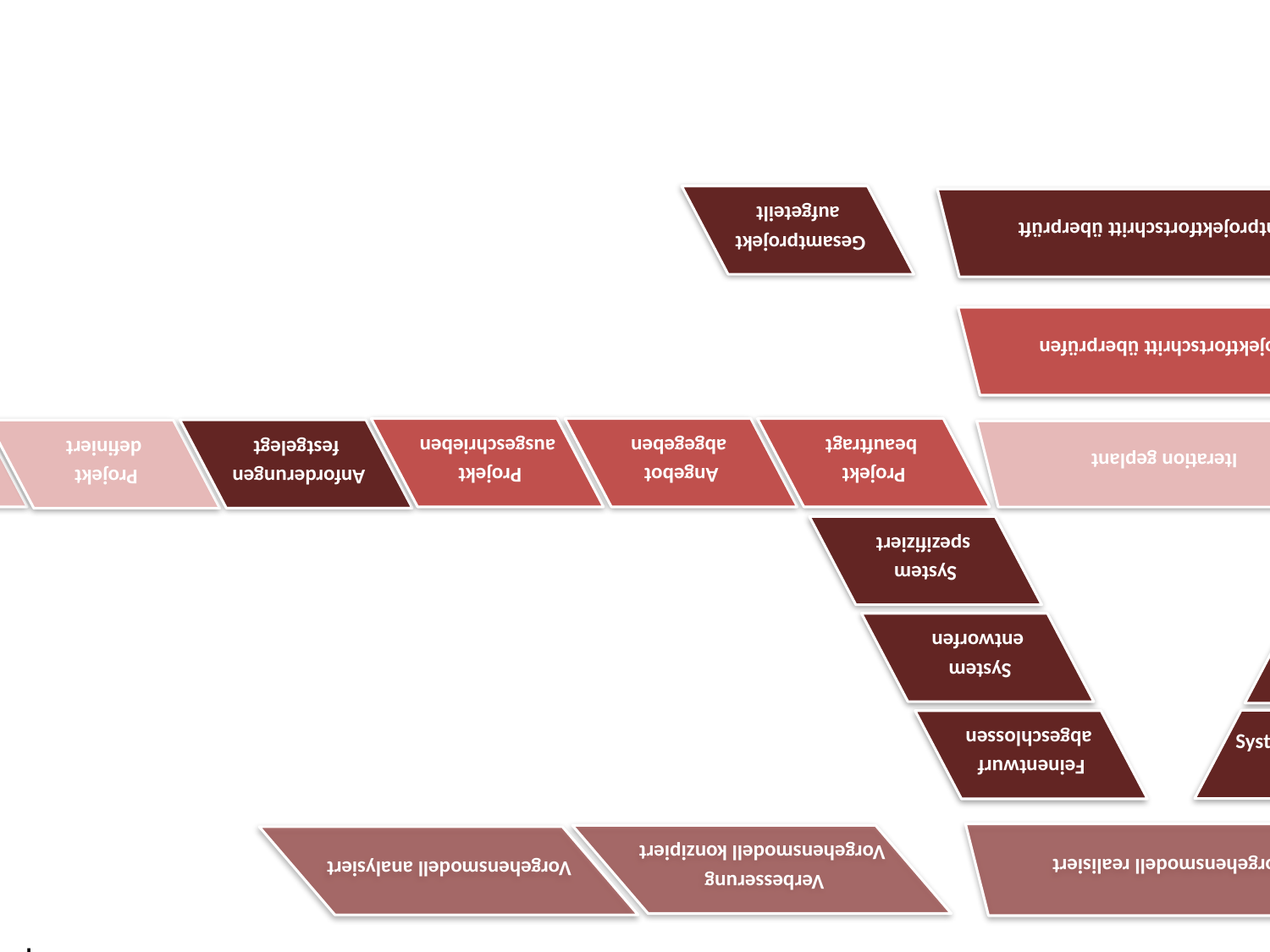

Gesamtprojekt
aufgeteilt

Gesamtprojektfortschritt überprüft

Projektfortschritt überprüfen

Projekt
 genehmigt

Projekt
ausgeschrieben

Angebot
 abgegeben

Projekt
 beauftragt

Anforderungen
festgelegt

Projekt
definiert

Abnahme erledigt

Projekt
abgeschlossen

Lieferung
 durchgeführt

System
 integriert

Systemelemente
realisiert

System
 spezifiziert

System
entworfen

Feinentwurf
 abgeschlossen

Vorgehensmodell realisiert

Verbesserung
Vorgehensmodell konzipiert

Vorgehensmodell analysiert

Iteration geplant

Legende:
Alle V-Modell-Projekte
Organisationsspezifisches Vorgehensmodell
AG/AN-Schnittstelle
Systementwicklung
System entworfen